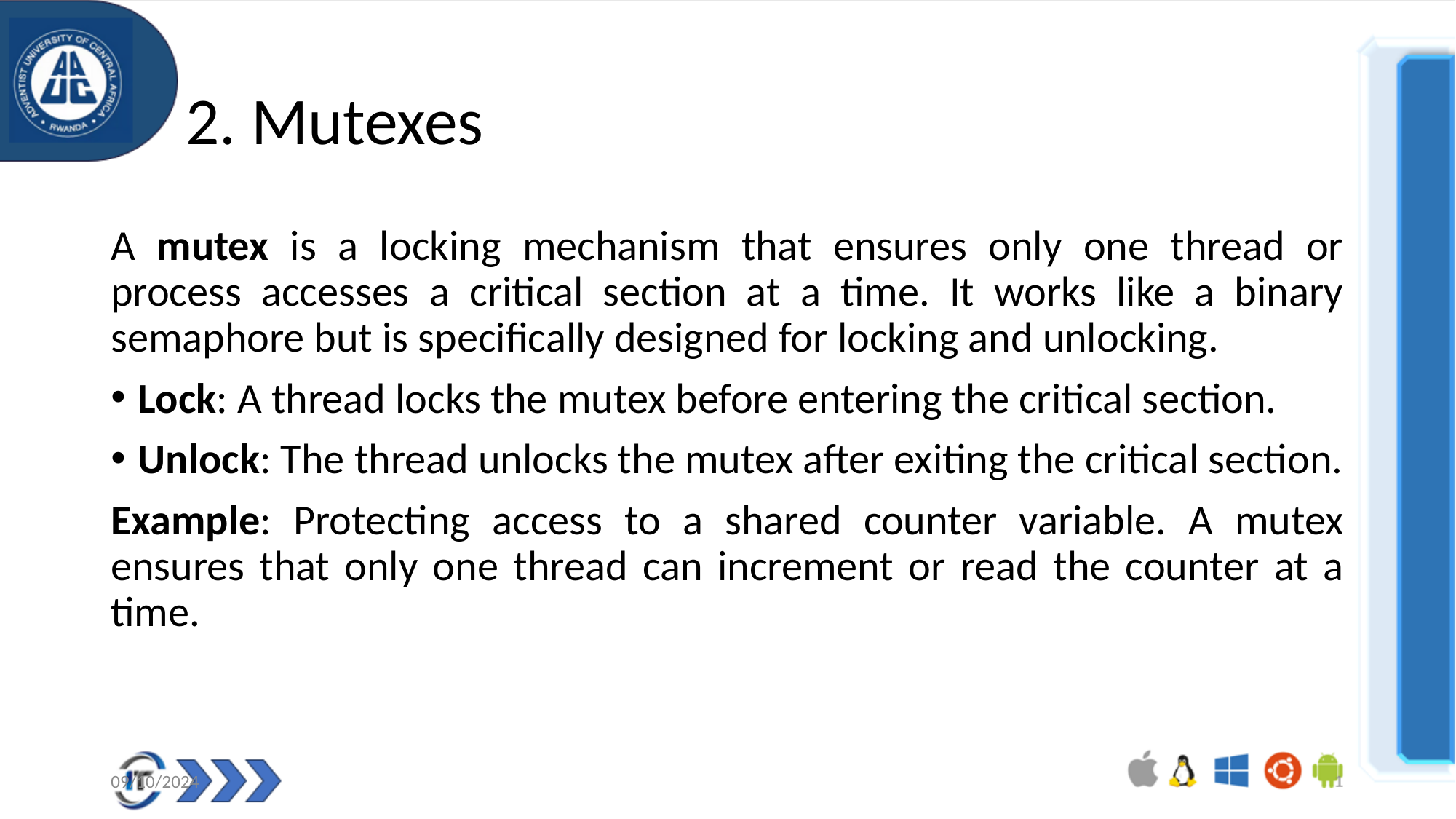

# 2. Mutexes
A mutex is a locking mechanism that ensures only one thread or process accesses a critical section at a time. It works like a binary semaphore but is specifically designed for locking and unlocking.
Lock: A thread locks the mutex before entering the critical section.
Unlock: The thread unlocks the mutex after exiting the critical section.
Example: Protecting access to a shared counter variable. A mutex ensures that only one thread can increment or read the counter at a time.

09/10/2024